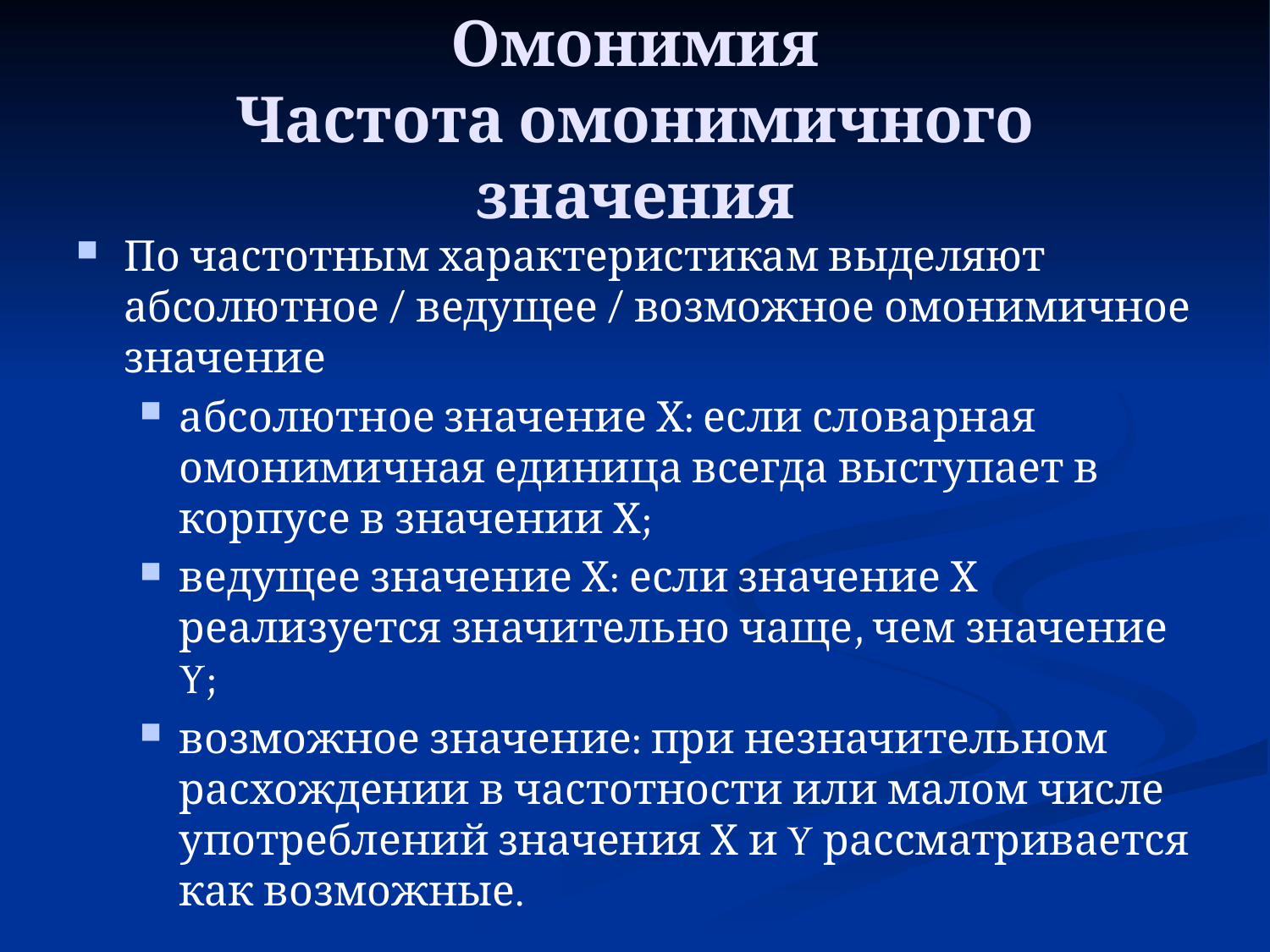

# Омонимия Частота омонимичного значения
По частотным характеристикам выделяют абсолютное / ведущее / возможное омонимичное значе­ние
абсолютное значение Х: если словарная омонимичная единица всег­да выступает в корпусе в значении Х;
ведущее значение Х: если значение Х реализуется значительно чаще, чем значение Y;
возможное значение: при незначительном расхождении в частотности или малом числе употреблений значения Х и Y рассматривается как возможные.